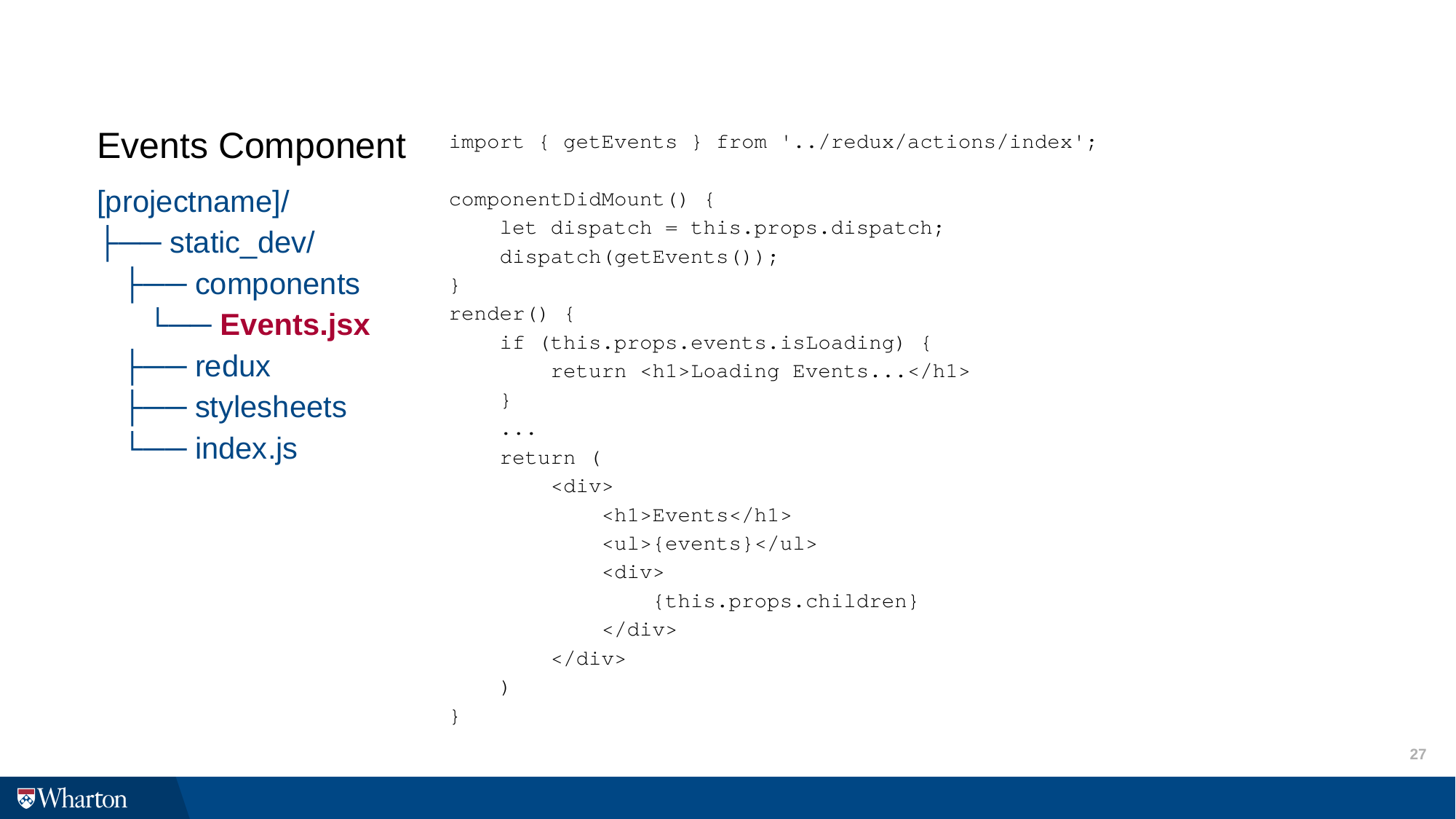

import { getEvents } from '../redux/actions/index';
componentDidMount() {
    let dispatch = this.props.dispatch;
    dispatch(getEvents());
}
render() {
    if (this.props.events.isLoading) {
        return <h1>Loading Events...</h1>
    }
    ...
    return (
        <div>
            <h1>Events</h1>
            <ul>{events}</ul>
            <div>
                {this.props.children}
            </div>
        </div>
    )
}
# Events Component
[projectname]/
├── static_dev/
   ├── components
      └── Events.jsx
   ├── redux
   ├── stylesheets
   └── index.js
27